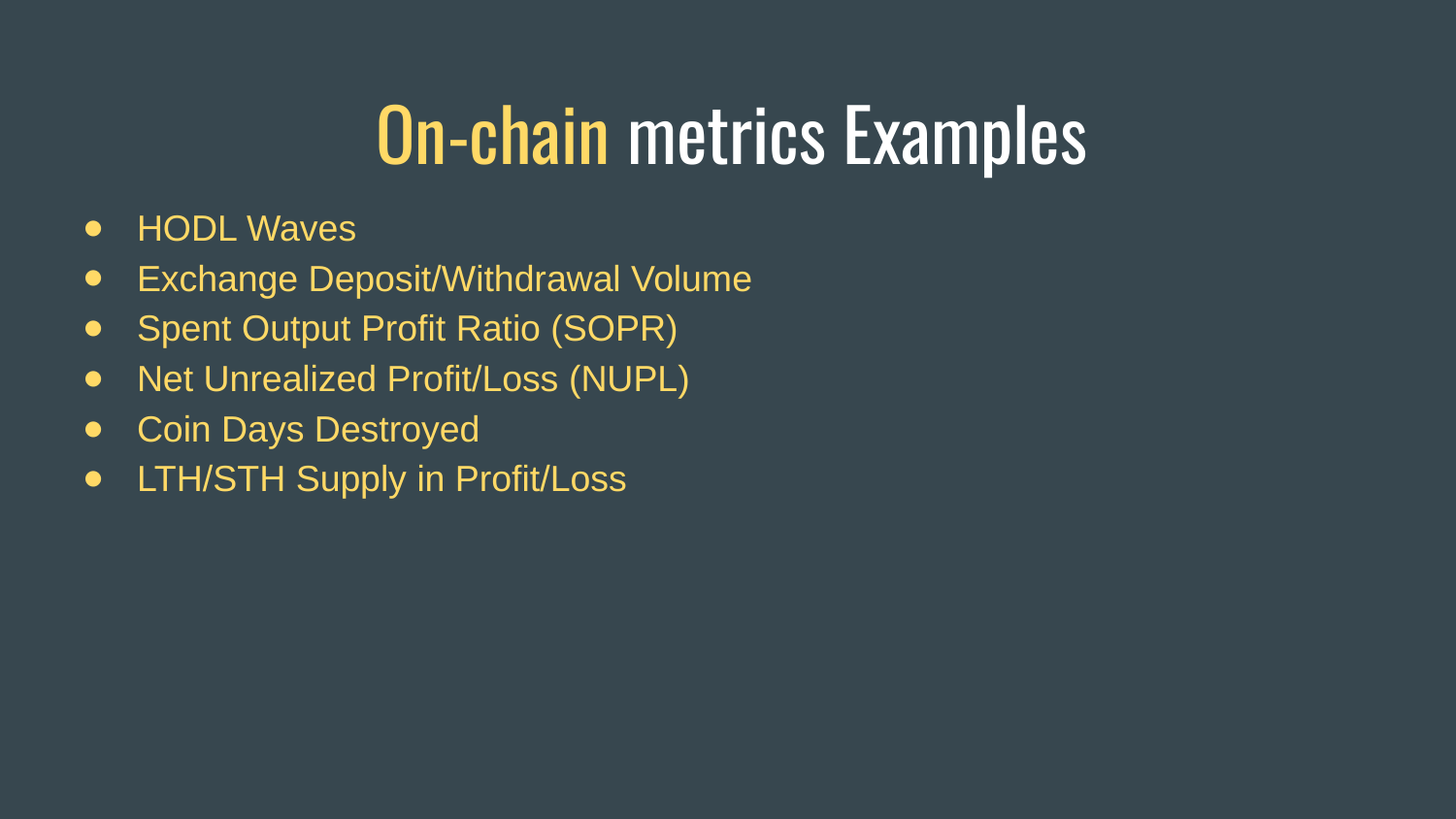

# On-chain metrics Examples
HODL Waves
Exchange Deposit/Withdrawal Volume
Spent Output Profit Ratio (SOPR)
Net Unrealized Profit/Loss (NUPL)
Coin Days Destroyed
LTH/STH Supply in Profit/Loss